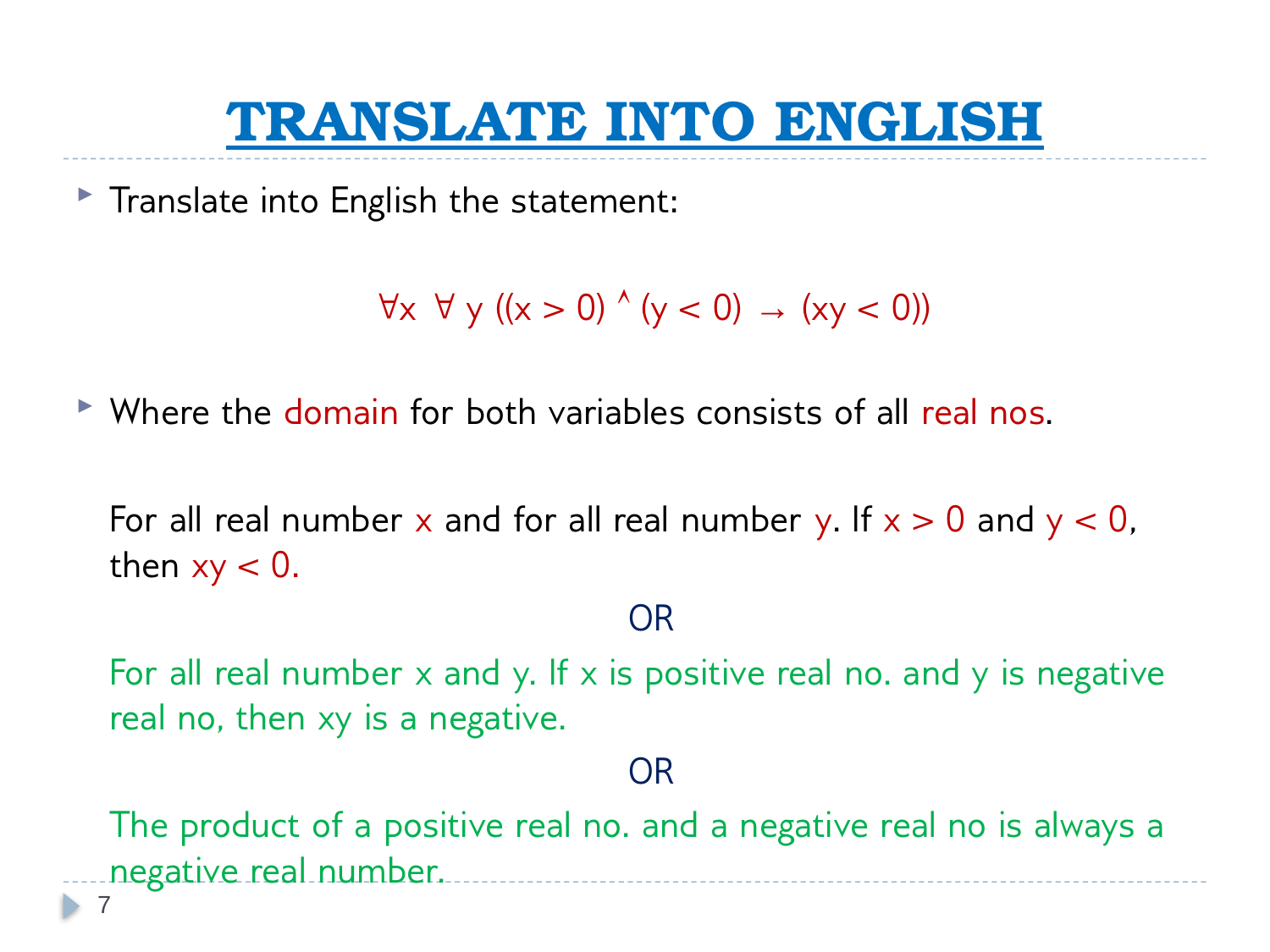

# TRANSLATE INTO ENGLISH
Translate into English the statement:

	∀x ∀ y ((x > 0) ∧ (y < 0) → (xy < 0))

Where the domain for both variables consists of all real nos.

	For all real number x and for all real number y. If x > 0 and y < 0, then xy < 0.
	OR
	For all real number x and y. If x is positive real no. and y is negative real no, then xy is a negative.
	OR
	The product of a positive real no. and a negative real no is always a negative real number.

7